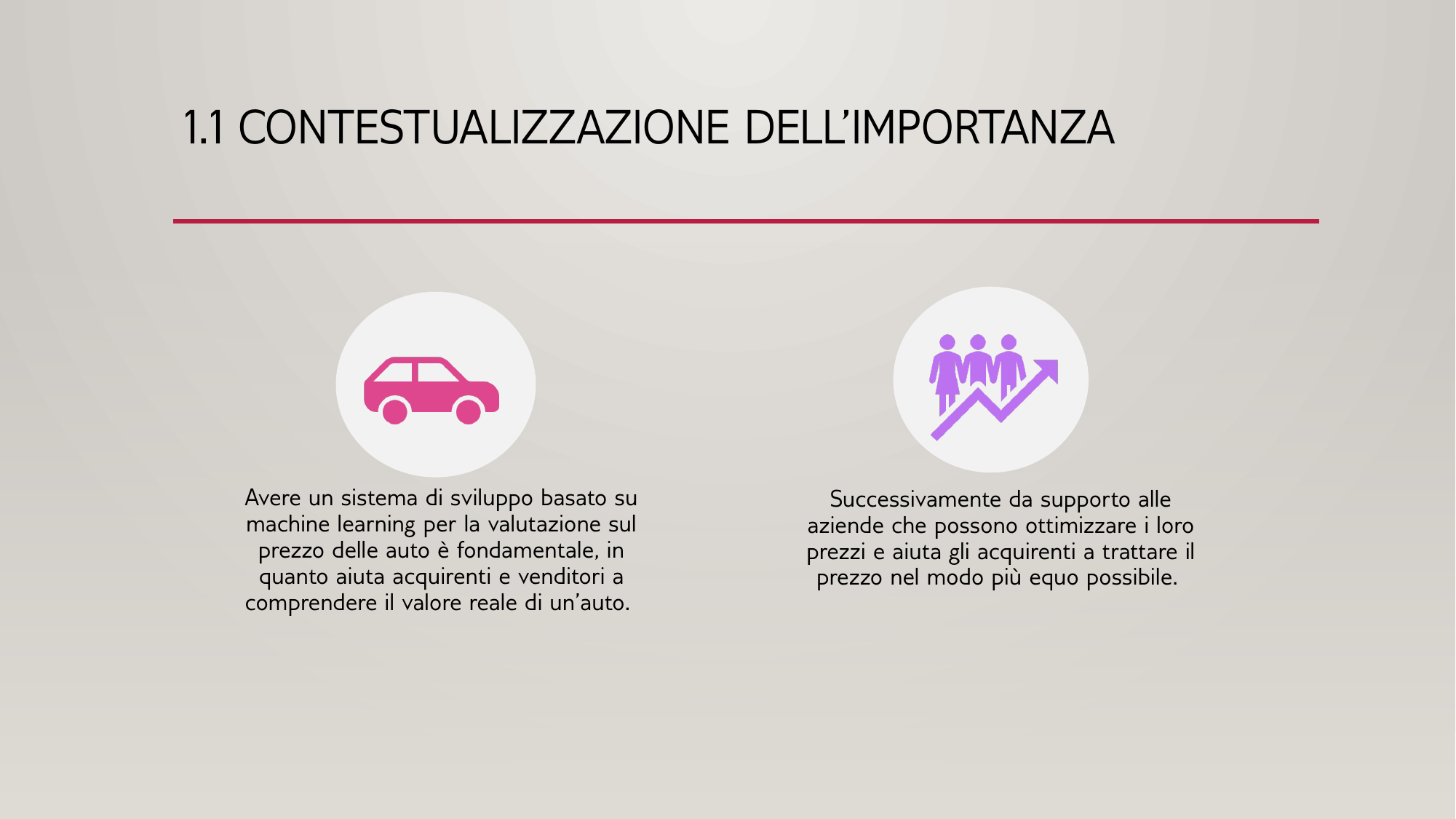

# 1.1 CONTESTUALIZZAZIONE DELL’IMPORTANZA

Avere un sistema di sviluppo basato su machine learning per la valutazione sul prezzo delle auto è fondamentale, in quanto aiuta acquirenti e venditori a comprendere il valore reale di un’auto.
Successivamente da supporto alle aziende che possono ottimizzare i loro prezzi e aiuta gli acquirenti a trattare il prezzo nel modo più equo possibile.